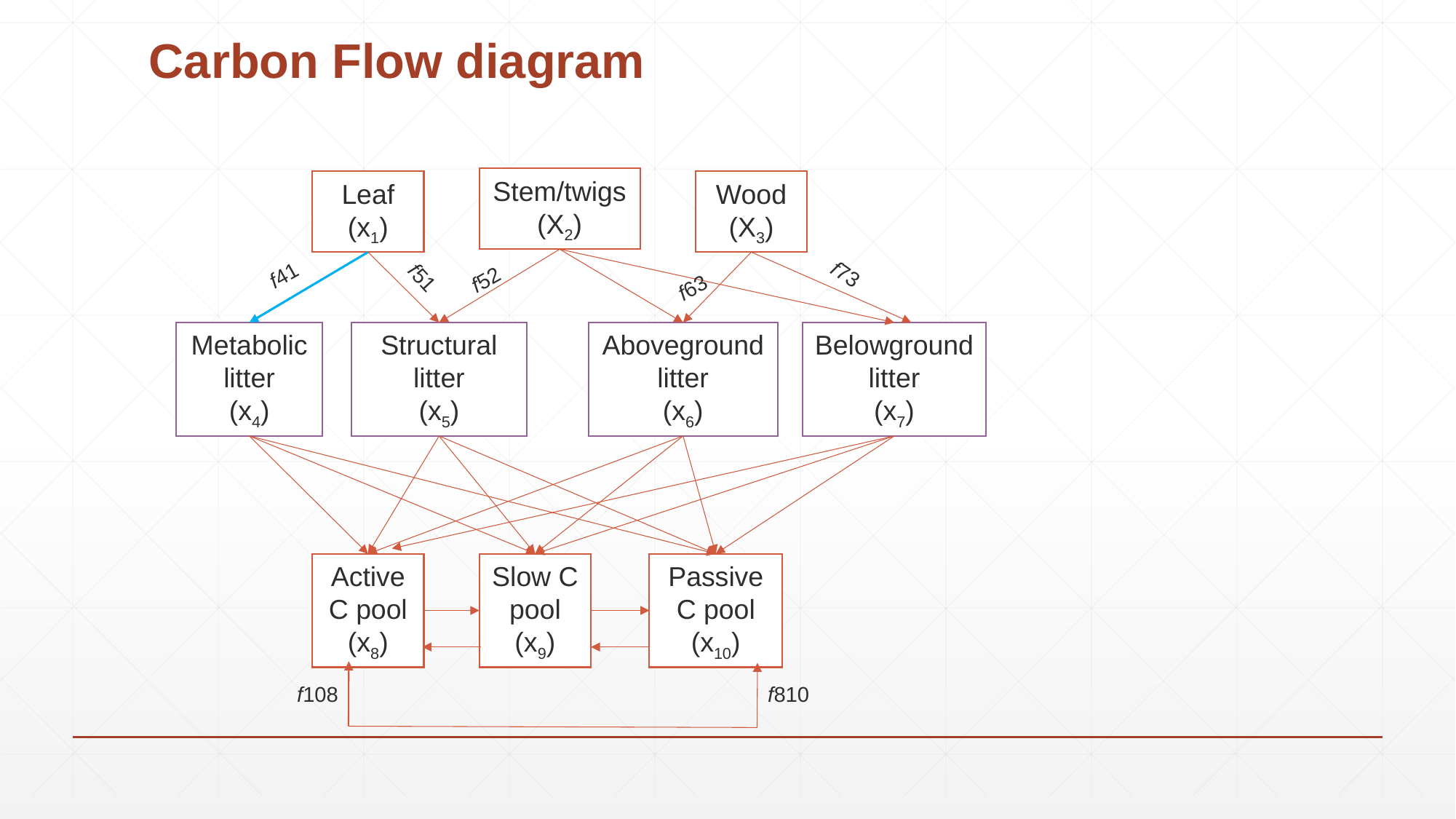

# Carbon Flow diagram
Stem/twigs
(X2)
Leaf (x1)
Wood
(X3)
f41
f52
f63
f73
f51
Aboveground litter
(x6)
Belowground litter
(x7)
Metabolic litter
(x4)
Structural litter
(x5)
Active C pool (x8)
Slow C pool (x9)
Passive C pool (x10)
f108
f810